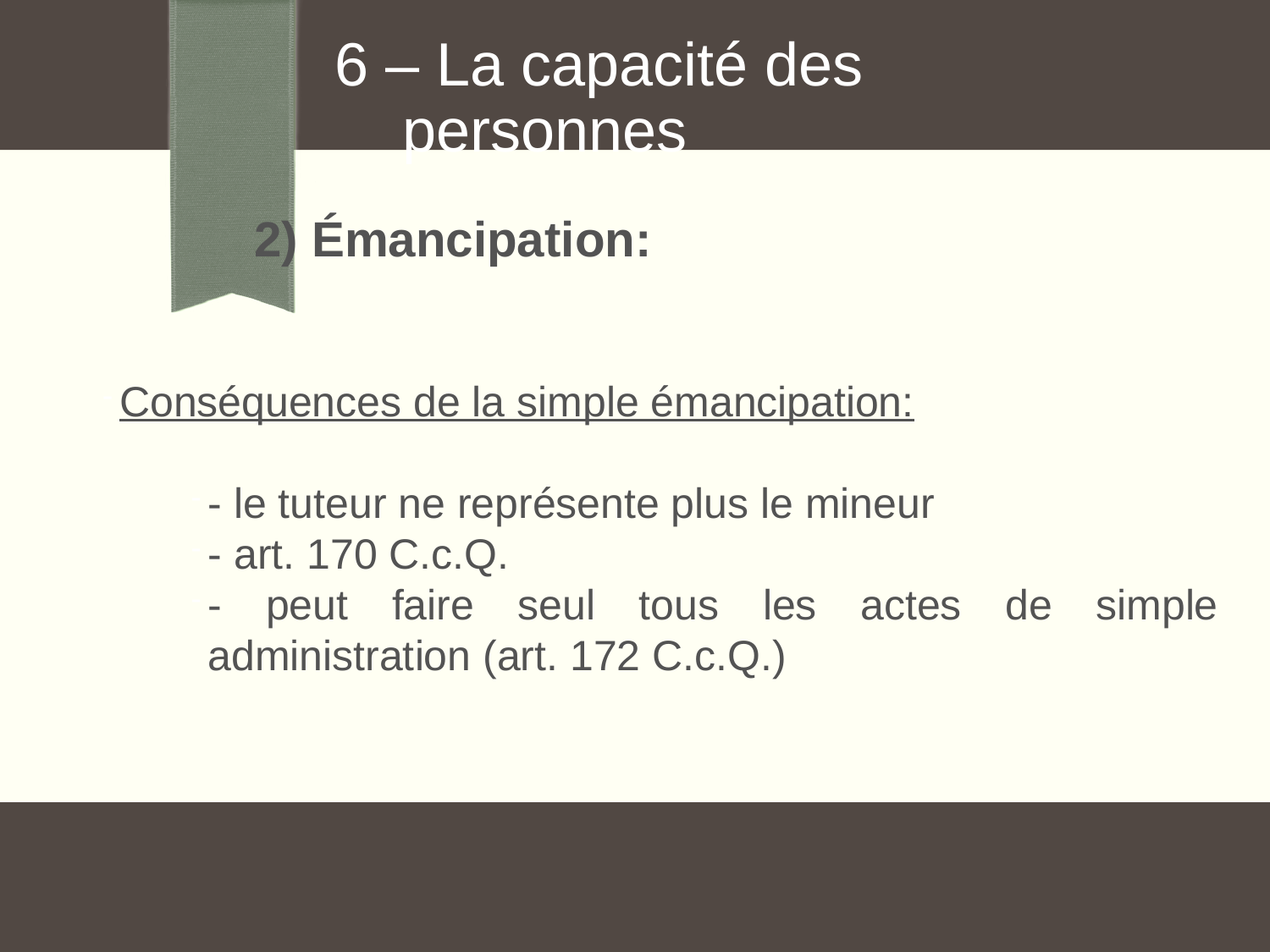

6 – La capacité des
    personnes

           2) Émancipation:

Conséquences de la simple émancipation:

- le tuteur ne représente plus le mineur
- art. 170 C.c.Q.
- peut faire seul tous les actes de simple administration (art. 172 C.c.Q.)